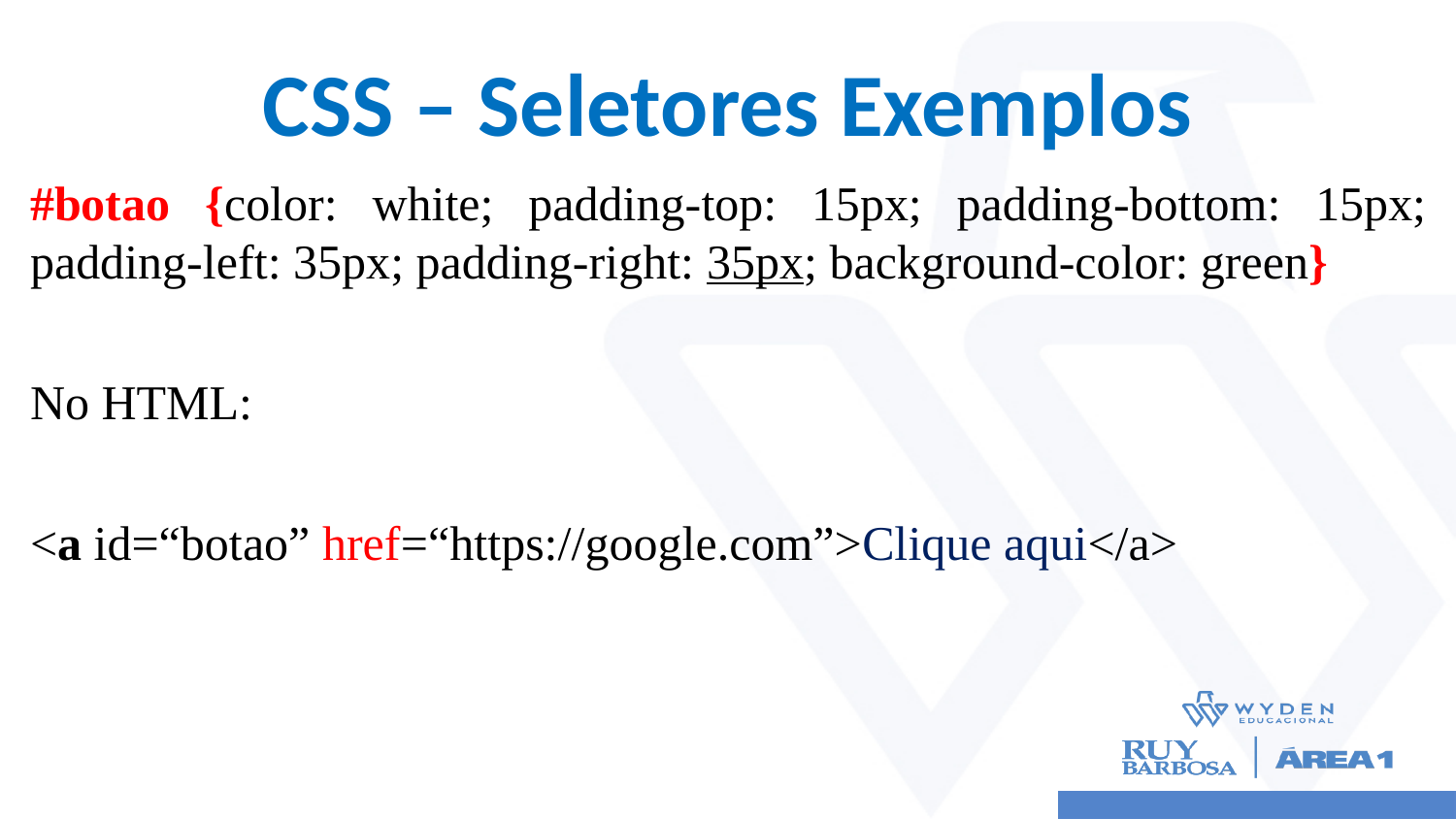

# CSS – Seletores Exemplos
#botao {color: white; padding-top: 15px; padding-bottom: 15px; padding-left: 35px; padding-right: 35px; background-color: green}

No HTML:

<a id=“botao” href=“https://google.com”>Clique aqui</a>